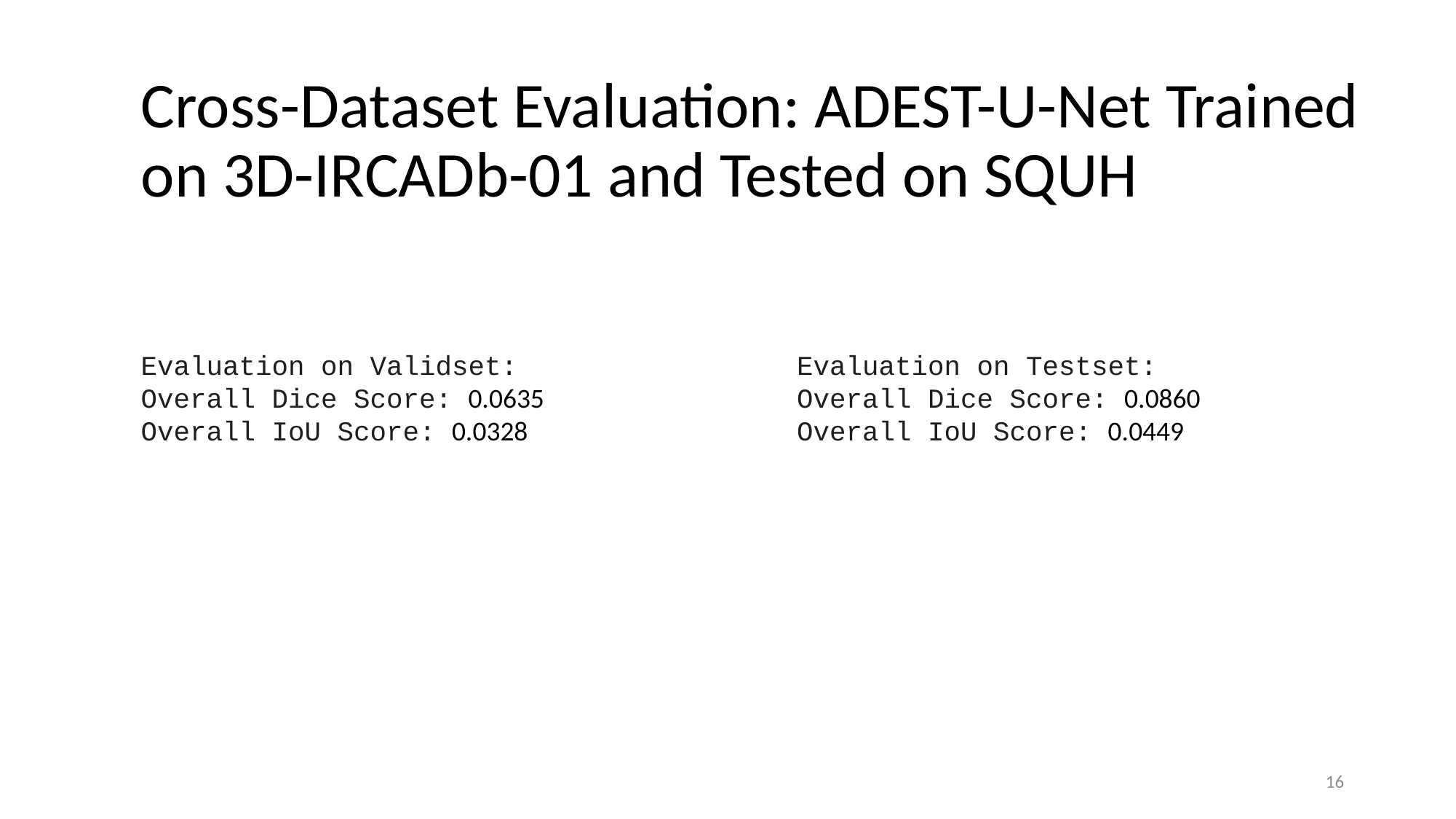

# Cross-Dataset Evaluation: ADEST-U-Net Trained on 3D-IRCADb-01 and Tested on SQUH
Evaluation on Validset:
Overall Dice Score: 0.0635
Overall IoU Score: 0.0328
Evaluation on Testset:
Overall Dice Score: 0.0860
Overall IoU Score: 0.0449
16